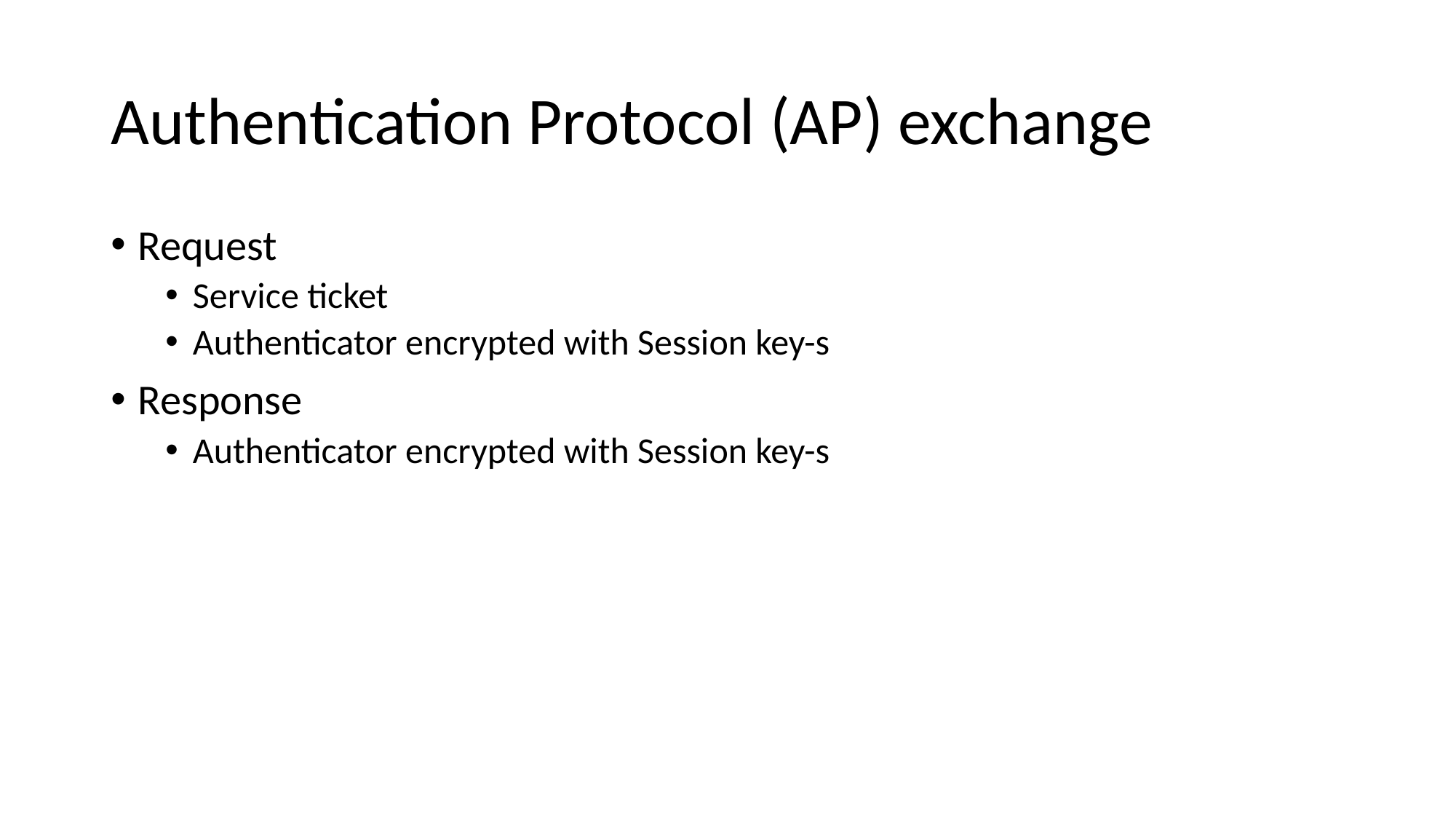

# Authentication Protocol (AP) exchange
Request
Service ticket
Authenticator encrypted with Session key-s
Response
Authenticator encrypted with Session key-s